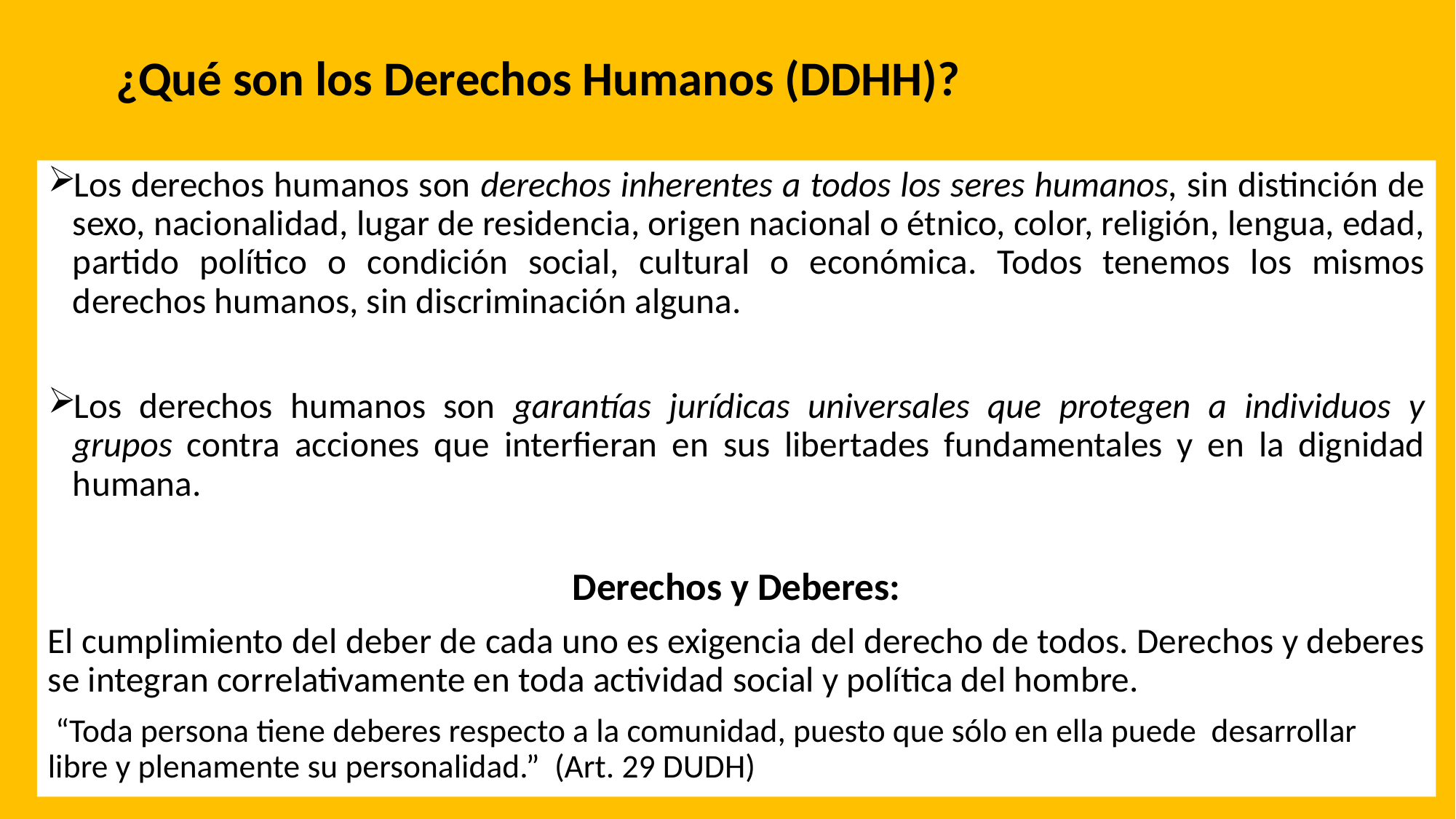

# ¿Qué son los Derechos Humanos (DDHH)?
Los derechos humanos son derechos inherentes a todos los seres humanos, sin distinción de sexo, nacionalidad, lugar de residencia, origen nacional o étnico, color, religión, lengua, edad, partido político o condición social, cultural o económica. Todos tenemos los mismos derechos humanos, sin discriminación alguna.

Los derechos humanos son garantías jurídicas universales que protegen a individuos y grupos contra acciones que interfieran en sus libertades fundamentales y en la dignidad humana.

Derechos y Deberes:
El cumplimiento del deber de cada uno es exigencia del derecho de todos. Derechos y deberes se integran correlativamente en toda actividad social y política del hombre.
 “Toda persona tiene deberes respecto a la comunidad, puesto que sólo en ella puede  desarrollar libre y plenamente su personalidad.”  (Art. 29 DUDH)